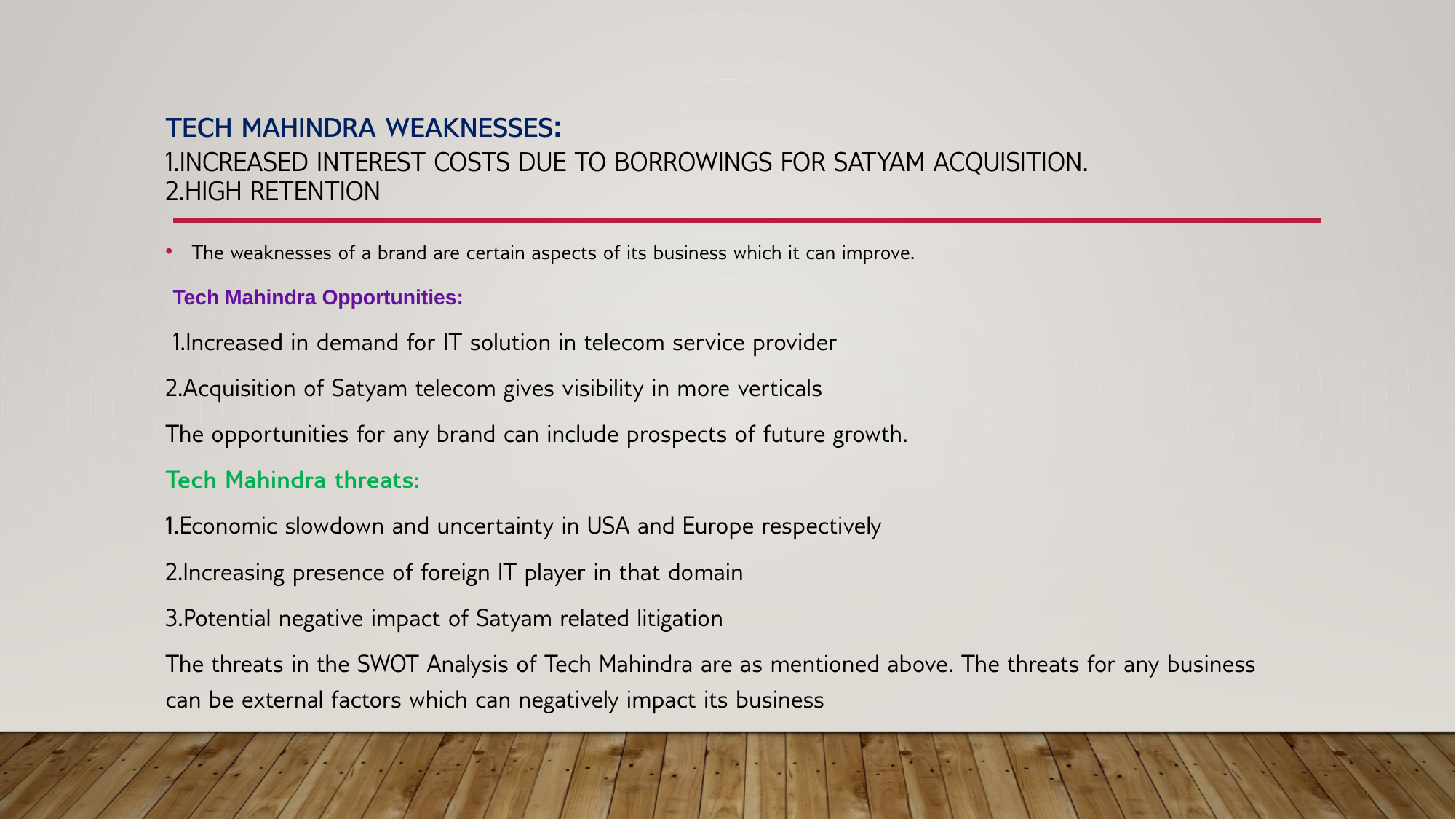

# Tech Mahindra Weaknesses:
1.Increased interest costs due to borrowings for Satyam acquisition.
2.High retention
The weaknesses of a brand are certain aspects of its business which it can improve.
 Tech Mahindra Opportunities:
 1.Increased in demand for IT solution in telecom service provider
2.Acquisition of Satyam telecom gives visibility in more verticals
The opportunities for any brand can include prospects of future growth.
Tech Mahindra threats:
1.Economic slowdown and uncertainty in USA and Europe respectively
2.Increasing presence of foreign IT player in that domain
3.Potential negative impact of Satyam related litigation
The threats in the SWOT Analysis of Tech Mahindra are as mentioned above. The threats for any business can be external factors which can negatively impact its business